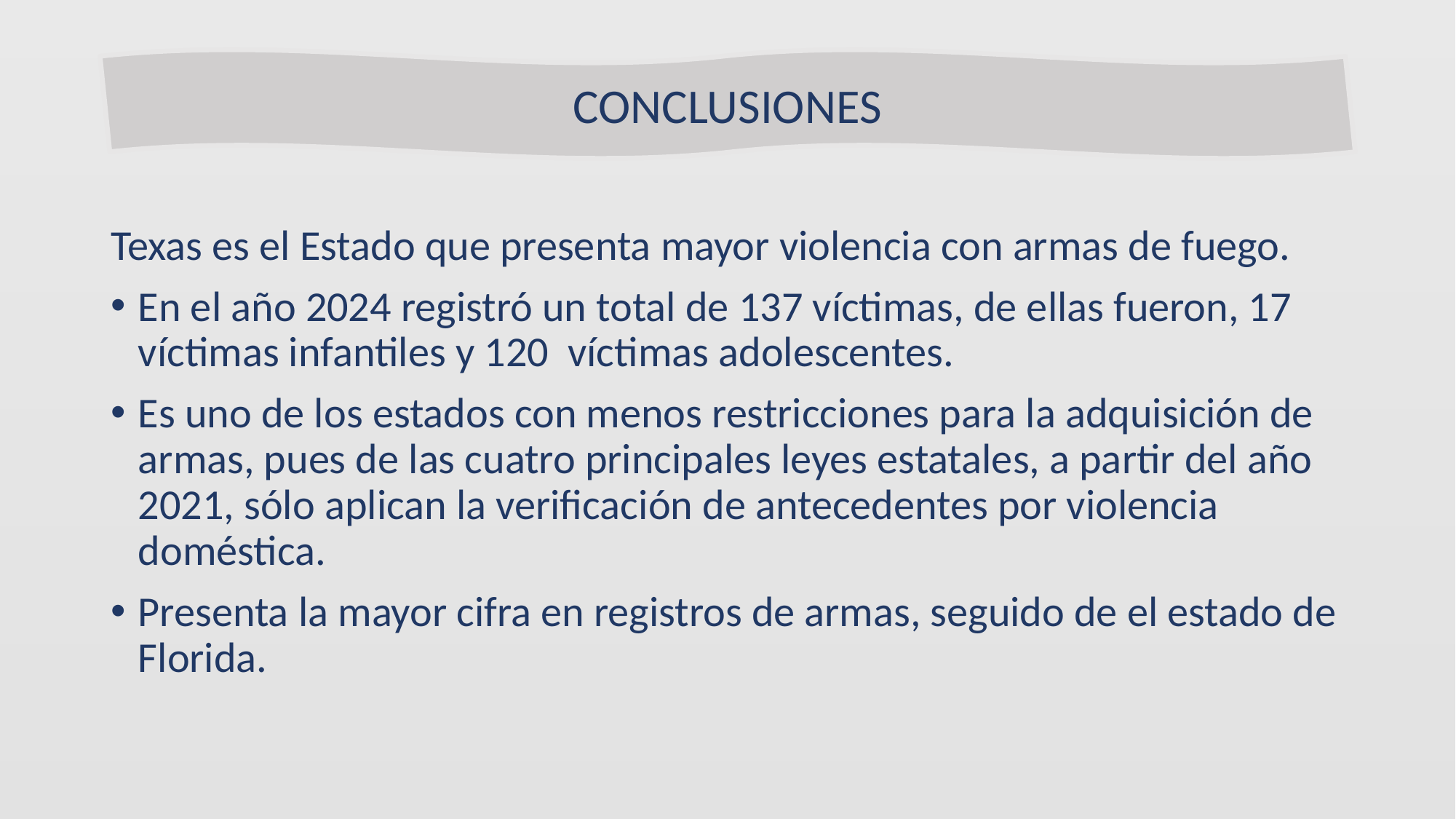

CONCLUSIONES
Texas es el Estado que presenta mayor violencia con armas de fuego.
En el año 2024 registró un total de 137 víctimas, de ellas fueron, 17 víctimas infantiles y 120  víctimas adolescentes.
Es uno de los estados con menos restricciones para la adquisición de armas, pues de las cuatro principales leyes estatales, a partir del año 2021, sólo aplican la verificación de antecedentes por violencia doméstica.
Presenta la mayor cifra en registros de armas, seguido de el estado de Florida.